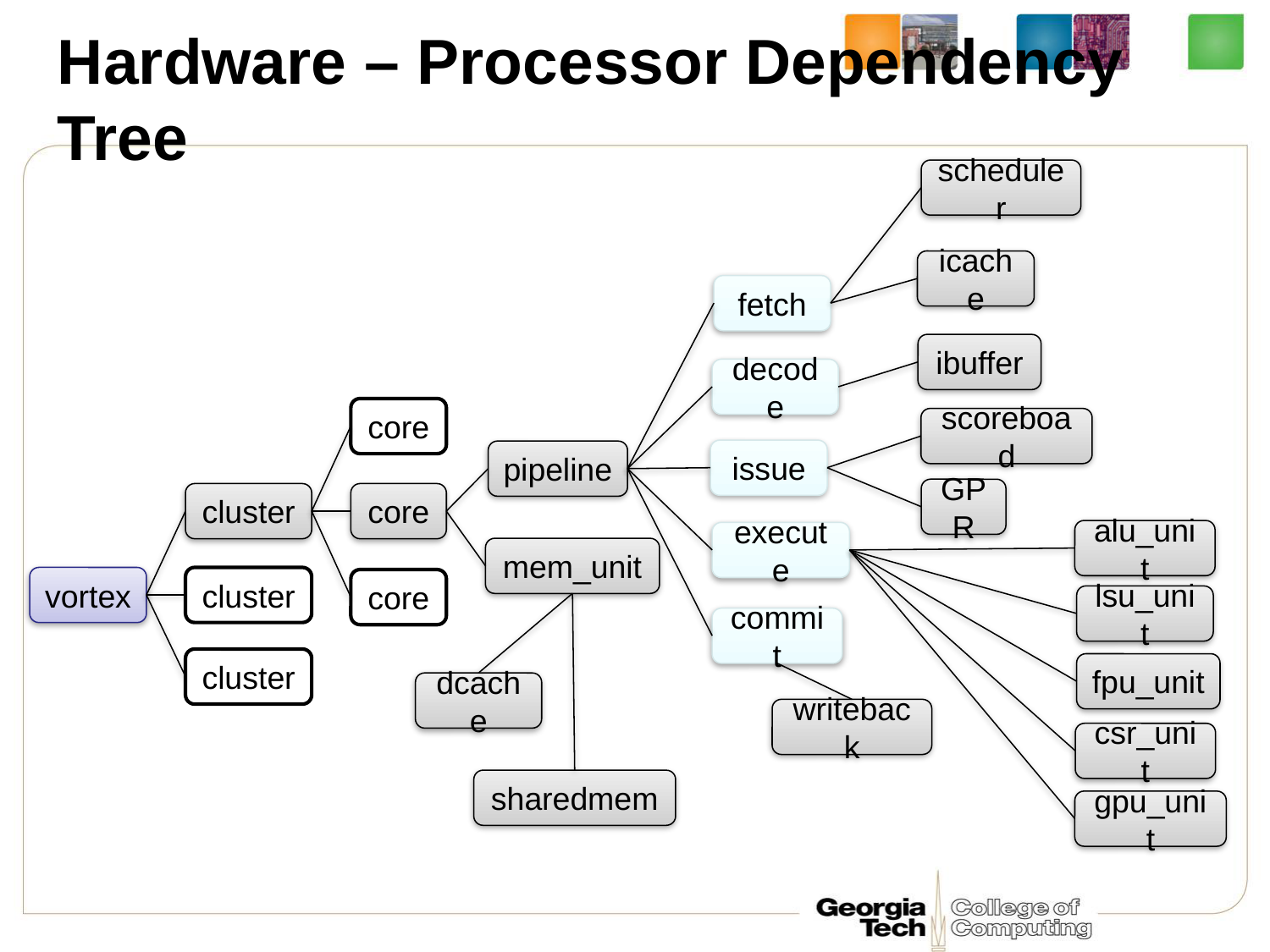

# Hardware – Processor Dependency Tree
scheduler
icache
fetch
ibuffer
decode
core
scoreboad
issue
pipeline
GPR
cluster
core
alu_unit
execute
mem_unit
vortex
cluster
core
lsu_unit
commit
cluster
fpu_unit
dcache
writeback
csr_unit
sharedmem
gpu_unit